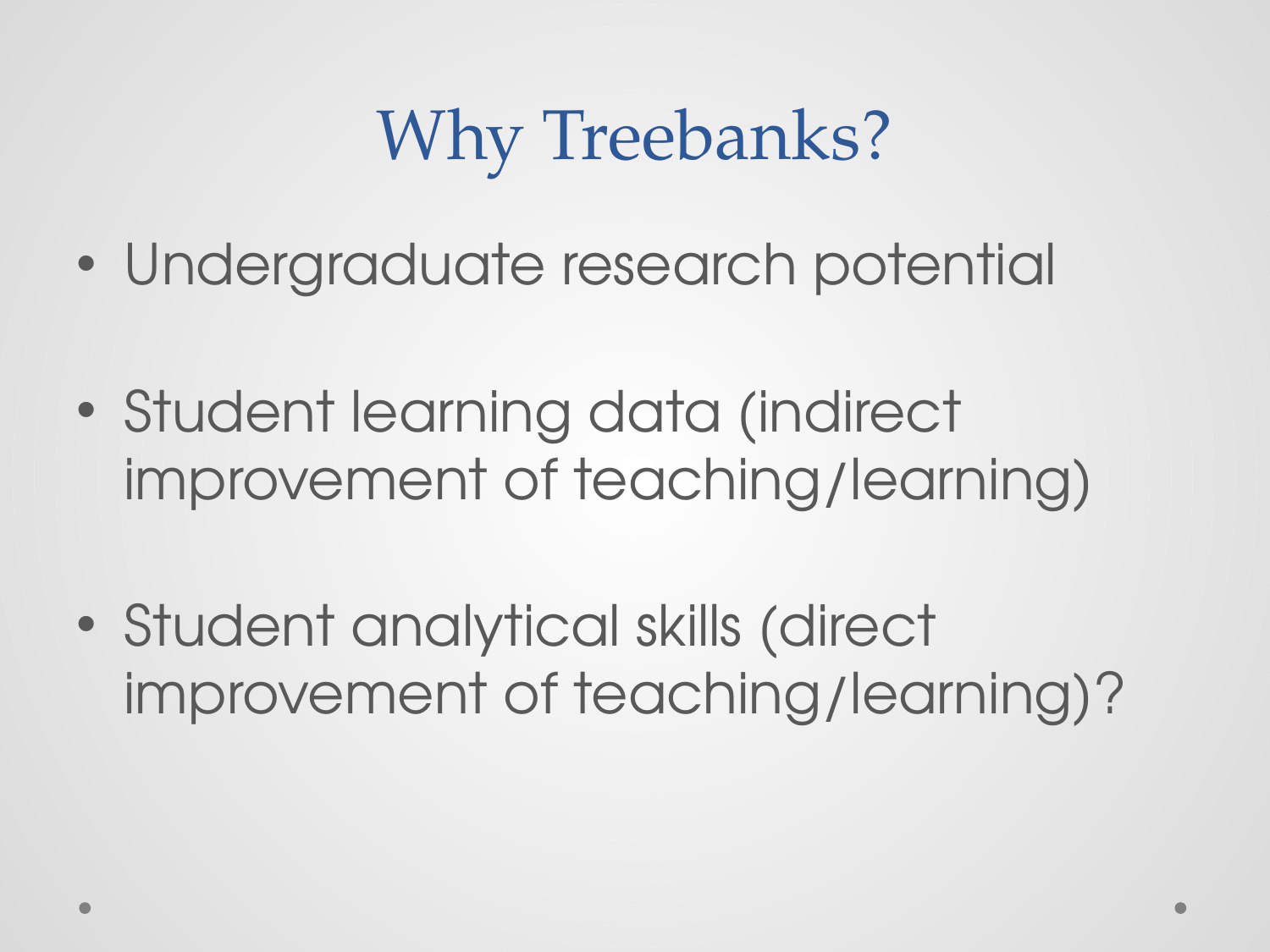

# Why Treebanks?
Undergraduate research potential
Student learning data (indirect improvement of teaching/learning)
Student analytical skills (direct improvement of teaching/learning)?